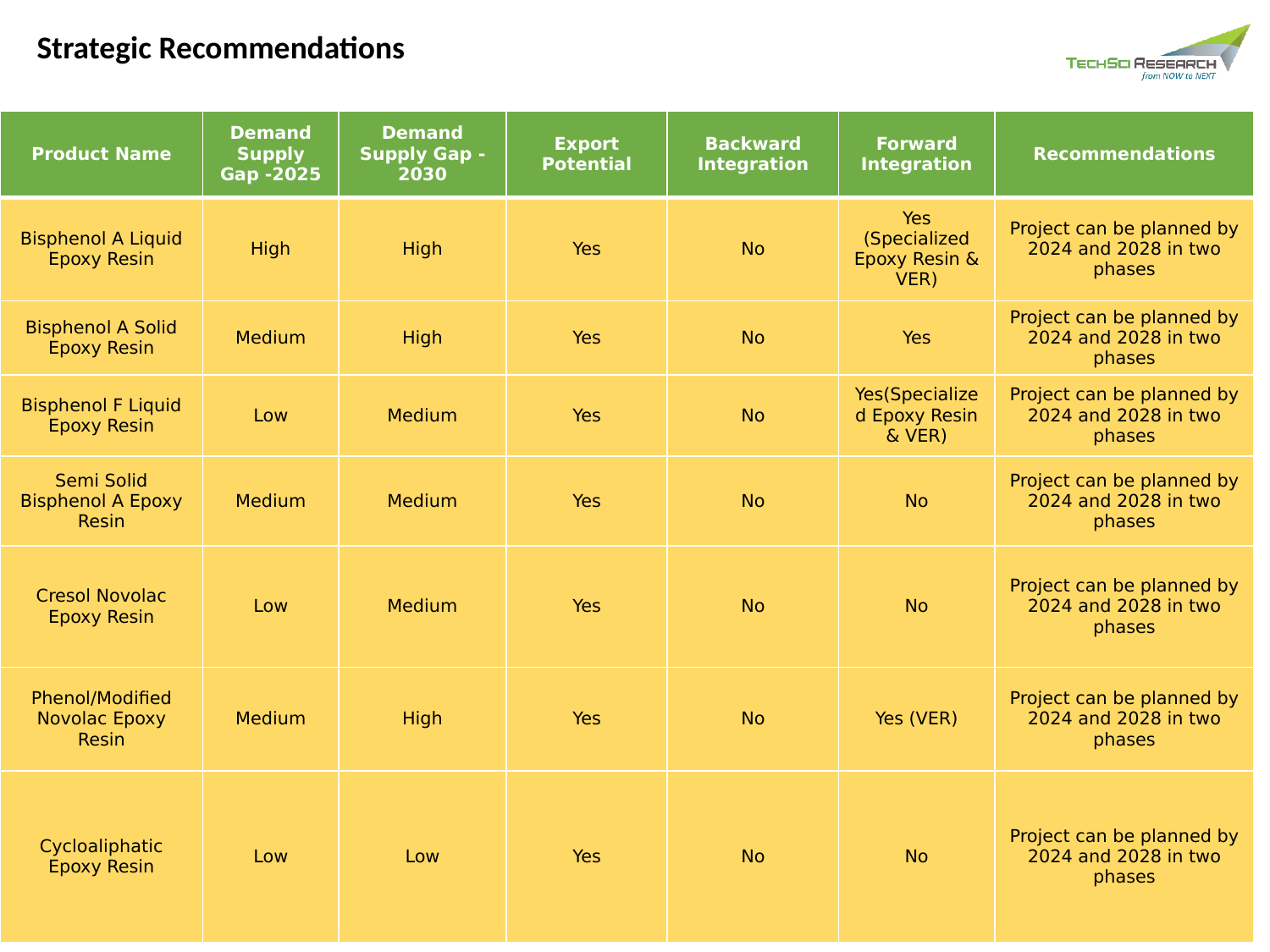

Strategic Recommendations
| Product Name | Demand Supply Gap -2025 | Demand Supply Gap -2030 | Export Potential | Backward Integration | Forward Integration | Recommendations |
| --- | --- | --- | --- | --- | --- | --- |
| Bisphenol A Liquid Epoxy Resin | High | High | Yes | No | Yes (Specialized Epoxy Resin & VER) | Project can be planned by 2024 and 2028 in two phases |
| Bisphenol A Solid Epoxy Resin | Medium | High | Yes | No | Yes | Project can be planned by 2024 and 2028 in two phases |
| Bisphenol F Liquid Epoxy Resin | Low | Medium | Yes | No | Yes(Specialized Epoxy Resin & VER) | Project can be planned by 2024 and 2028 in two phases |
| Semi Solid Bisphenol A Epoxy Resin | Medium | Medium | Yes | No | No | Project can be planned by 2024 and 2028 in two phases |
| Cresol Novolac Epoxy Resin | Low | Medium | Yes | No | No | Project can be planned by 2024 and 2028 in two phases |
| Phenol/Modified Novolac Epoxy Resin | Medium | High | Yes | No | Yes (VER) | Project can be planned by 2024 and 2028 in two phases |
| Cycloaliphatic Epoxy Resin | Low | Low | Yes | No | No | Project can be planned by 2024 and 2028 in two phases |